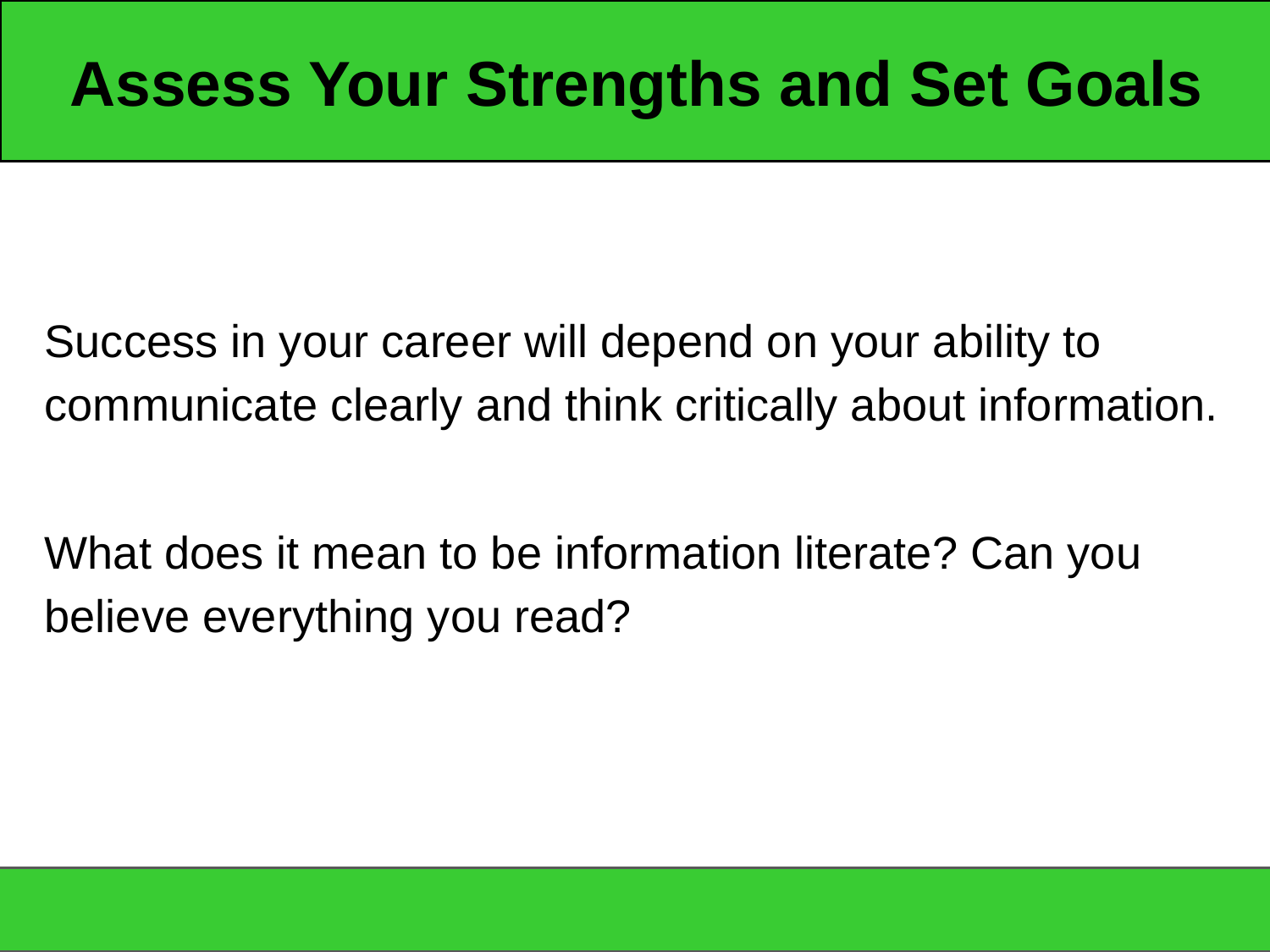

# Assess Your Strengths and Set Goals
Success in your career will depend on your ability to communicate clearly and think critically about information.

What does it mean to be information literate? Can you believe everything you read?